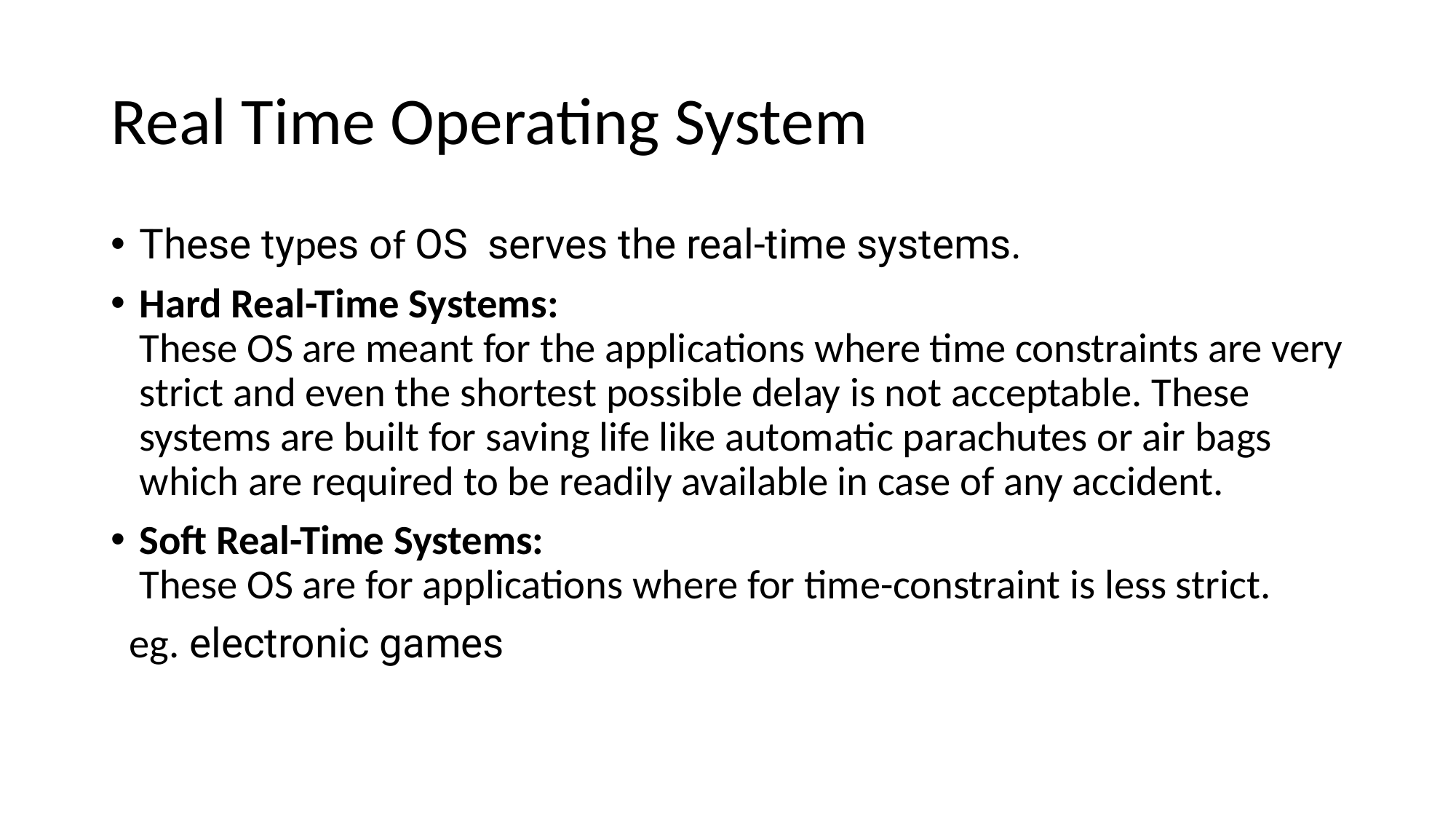

# Real Time Operating System
These types of OS  serves the real-time systems.
Hard Real-Time Systems:
These OS are meant for the applications where time constraints are very strict and even the shortest possible delay is not acceptable. These systems are built for saving life like automatic parachutes or air bags which are required to be readily available in case of any accident.
Soft Real-Time Systems:
These OS are for applications where for time-constraint is less strict.
  eg. electronic games